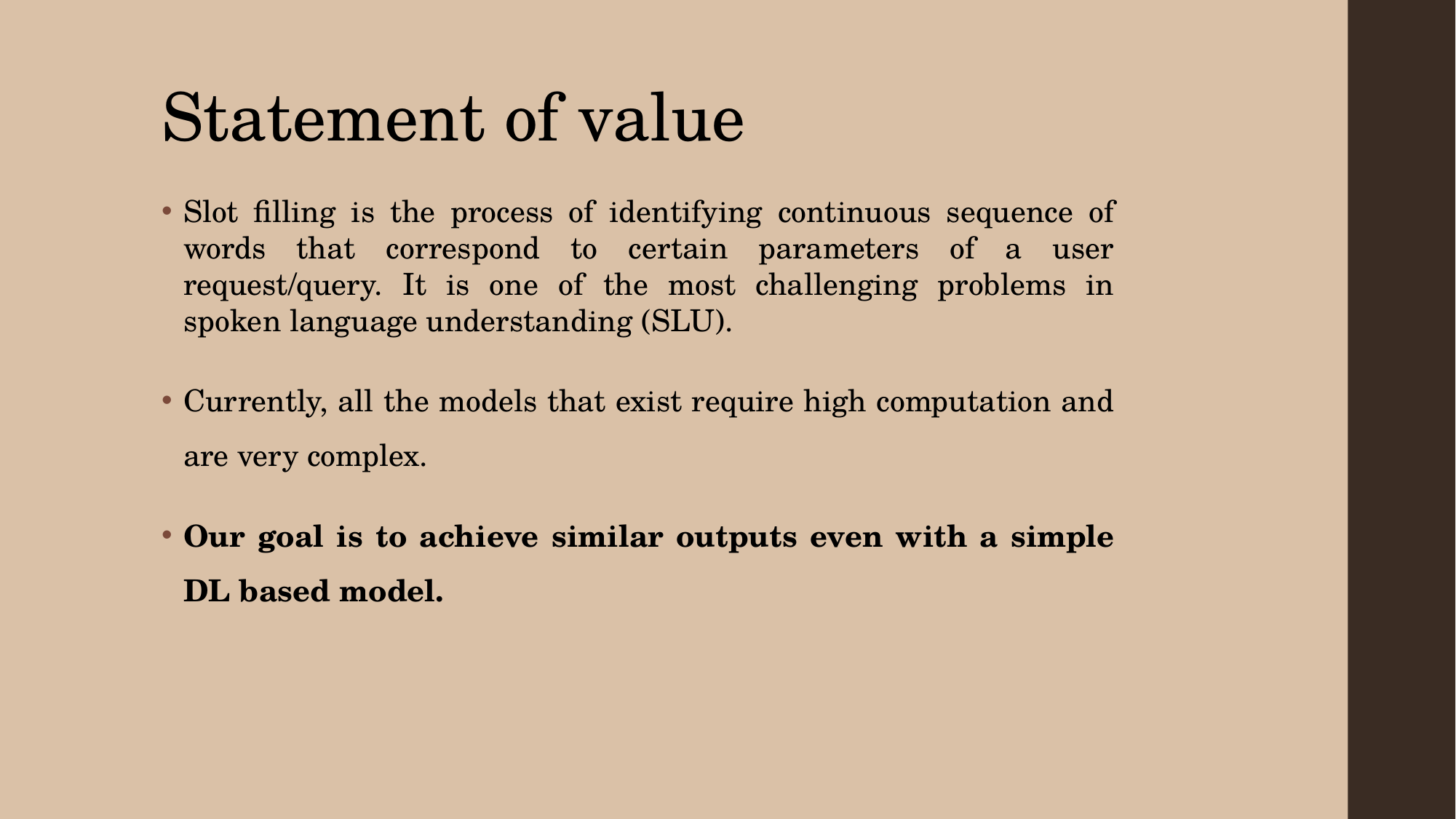

# Statement of value
Slot filling is the process of identifying continuous sequence of words that correspond to certain parameters of a user request/query. It is one of the most challenging problems in spoken language understanding (SLU).
Currently, all the models that exist require high computation and are very complex.
Our goal is to achieve similar outputs even with a simple DL based model.